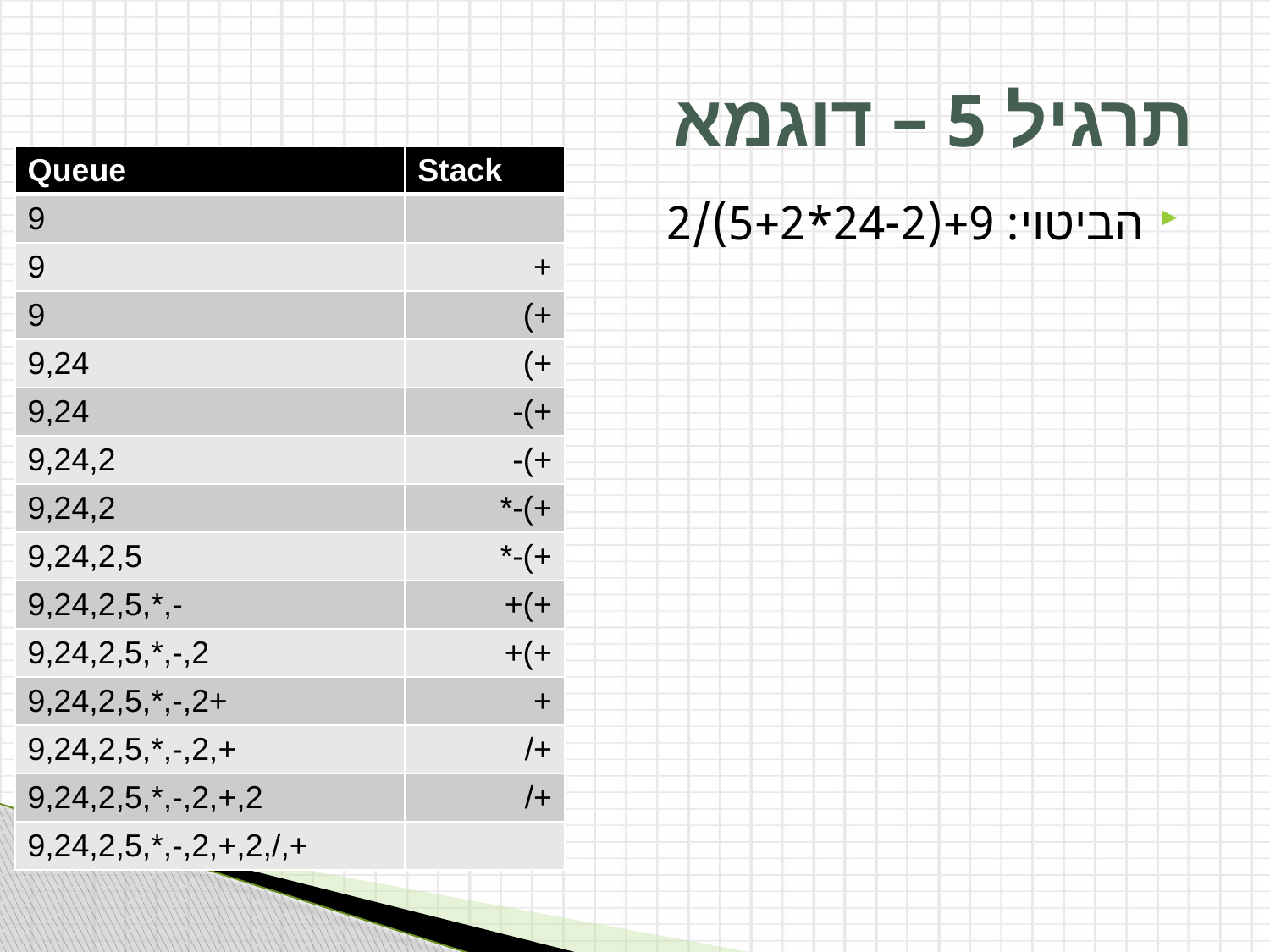

# תרגיל 5 – דוגמא
| Queue | Stack |
| --- | --- |
| 9 |  |
| 9 | + |
| 9 | (+ |
| 9,24 | (+ |
| 9,24 | -(+ |
| 9,24,2 | -(+ |
| 9,24,2 | \*-(+ |
| 9,24,2,5 | \*-(+ |
| 9,24,2,5,\*,- | +(+ |
| 9,24,2,5,\*,-,2 | +(+ |
| 9,24,2,5,\*,-,2+ | + |
| 9,24,2,5,\*,-,2,+ | /+ |
| 9,24,2,5,\*,-,2,+,2 | /+ |
| 9,24,2,5,\*,-,2,+,2,/,+ |  |
הביטוי: 9+(24-2*5+2)/2